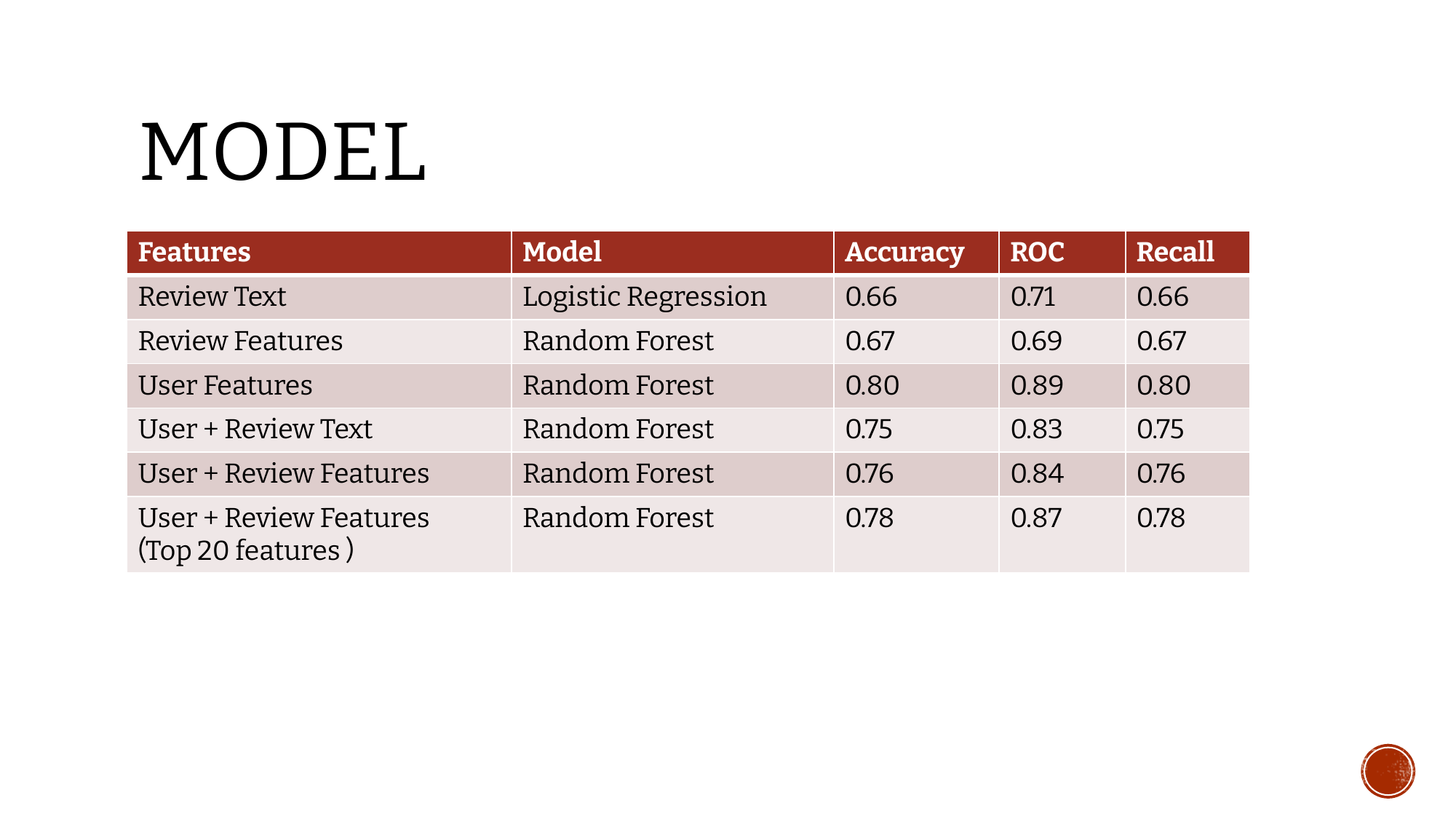

# model
| Features | Model | Accuracy | ROC | Recall |
| --- | --- | --- | --- | --- |
| Review Text | Logistic Regression | 0.66 | 0.71 | 0.66 |
| Review Features | Random Forest | 0.67 | 0.69 | 0.67 |
| User Features | Random Forest | 0.80 | 0.89 | 0.80 |
| User + Review Text | Random Forest | 0.75 | 0.83 | 0.75 |
| User + Review Features | Random Forest | 0.76 | 0.84 | 0.76 |
| User + Review Features (Top 20 features ) | Random Forest | 0.78 | 0.87 | 0.78 |